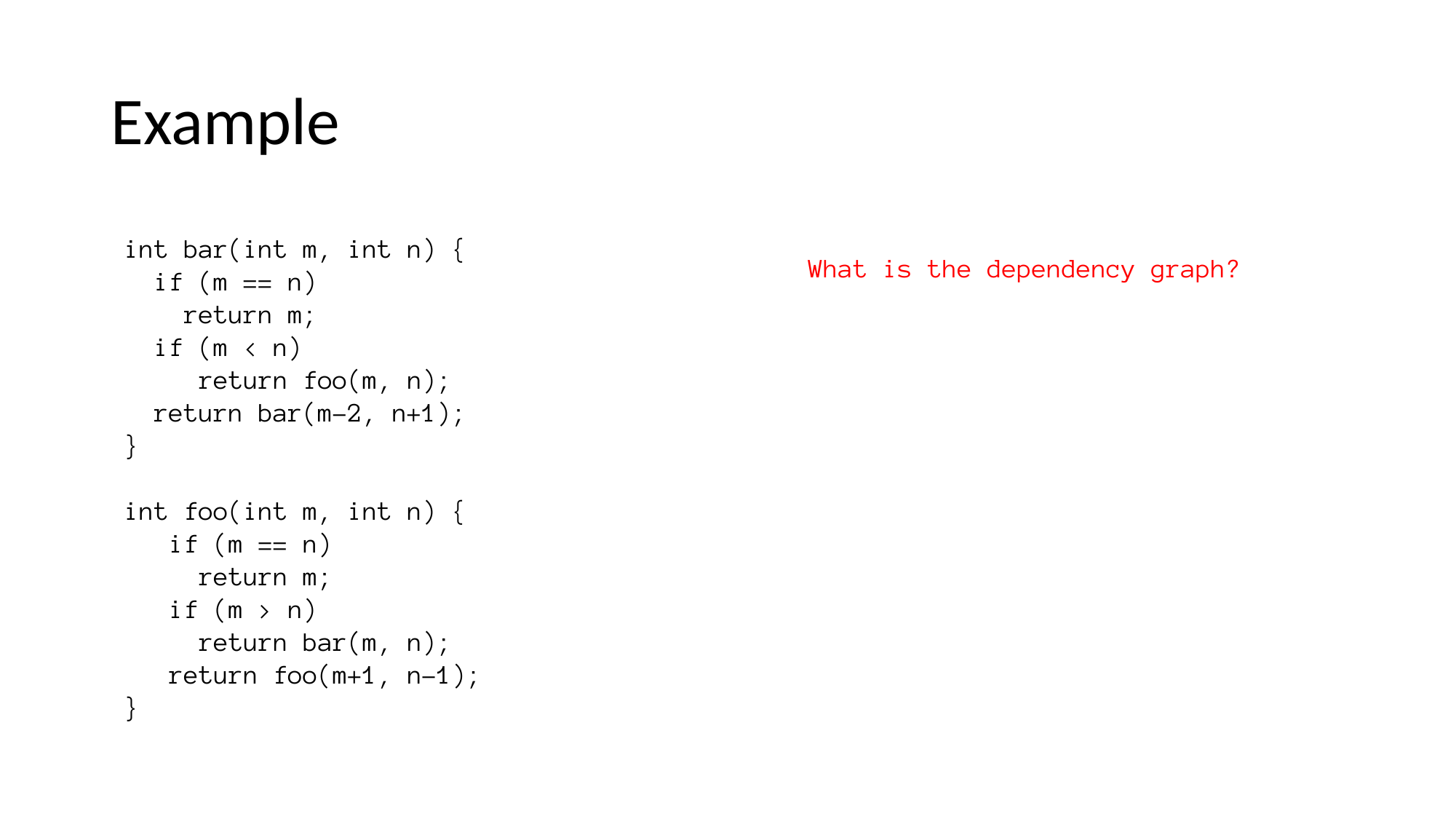

# Example
int bar(int m, int n) {
  if (m == n)
    return m;
  if (m < n)
     return foo(m, n);
  return bar(m-2, n+1);
}

int foo(int m, int n) {
   if (m == n)
     return m;
   if (m > n)
     return bar(m, n);
   return foo(m+1, n-1);
}
What is the dependency graph?